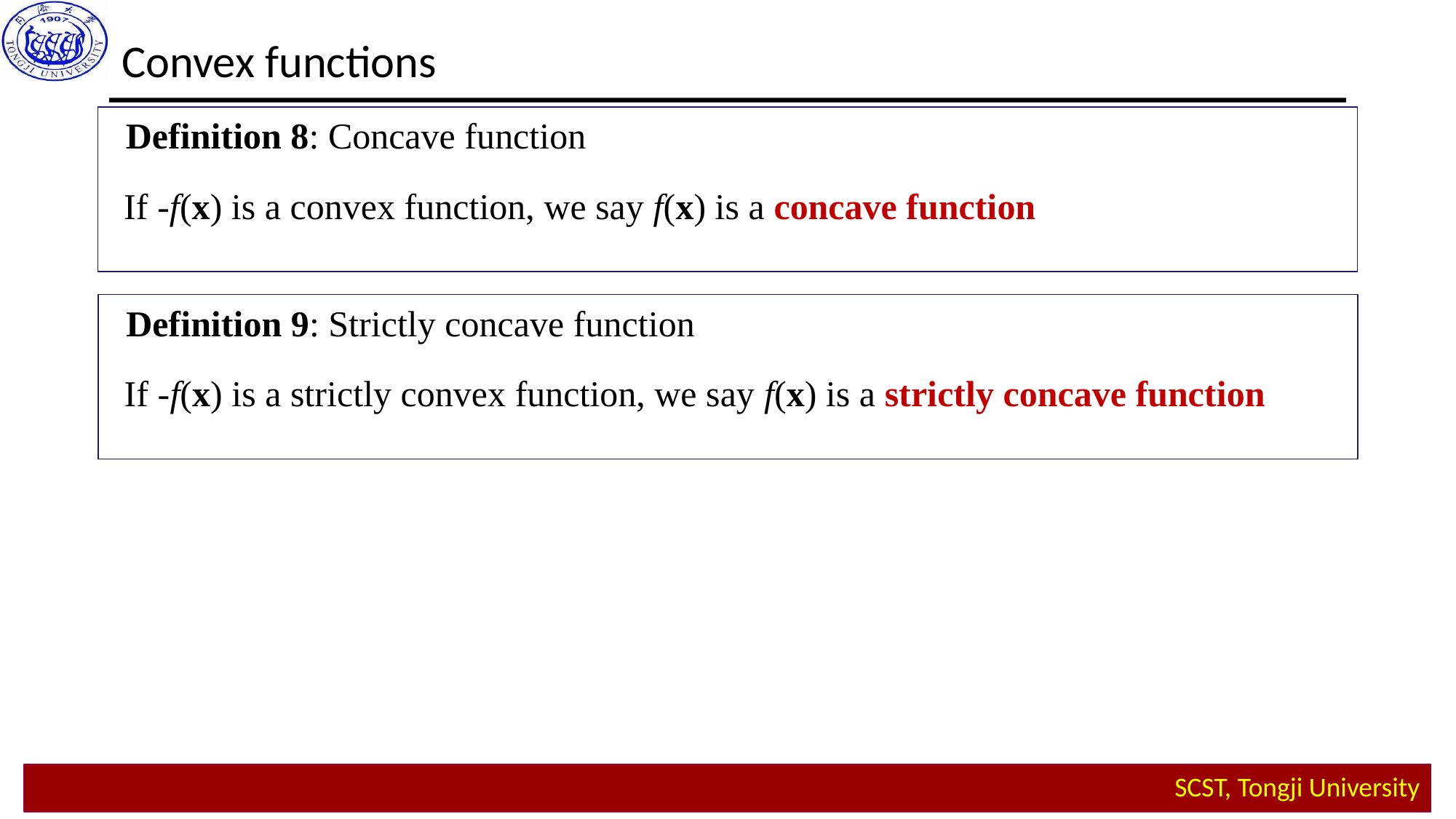

Convex functions
Definition 8: Concave function

If -f(x) is a convex function, we say f(x) is a concave function
Definition 9: Strictly concave function

If -f(x) is a strictly convex function, we say f(x) is a strictly concave function